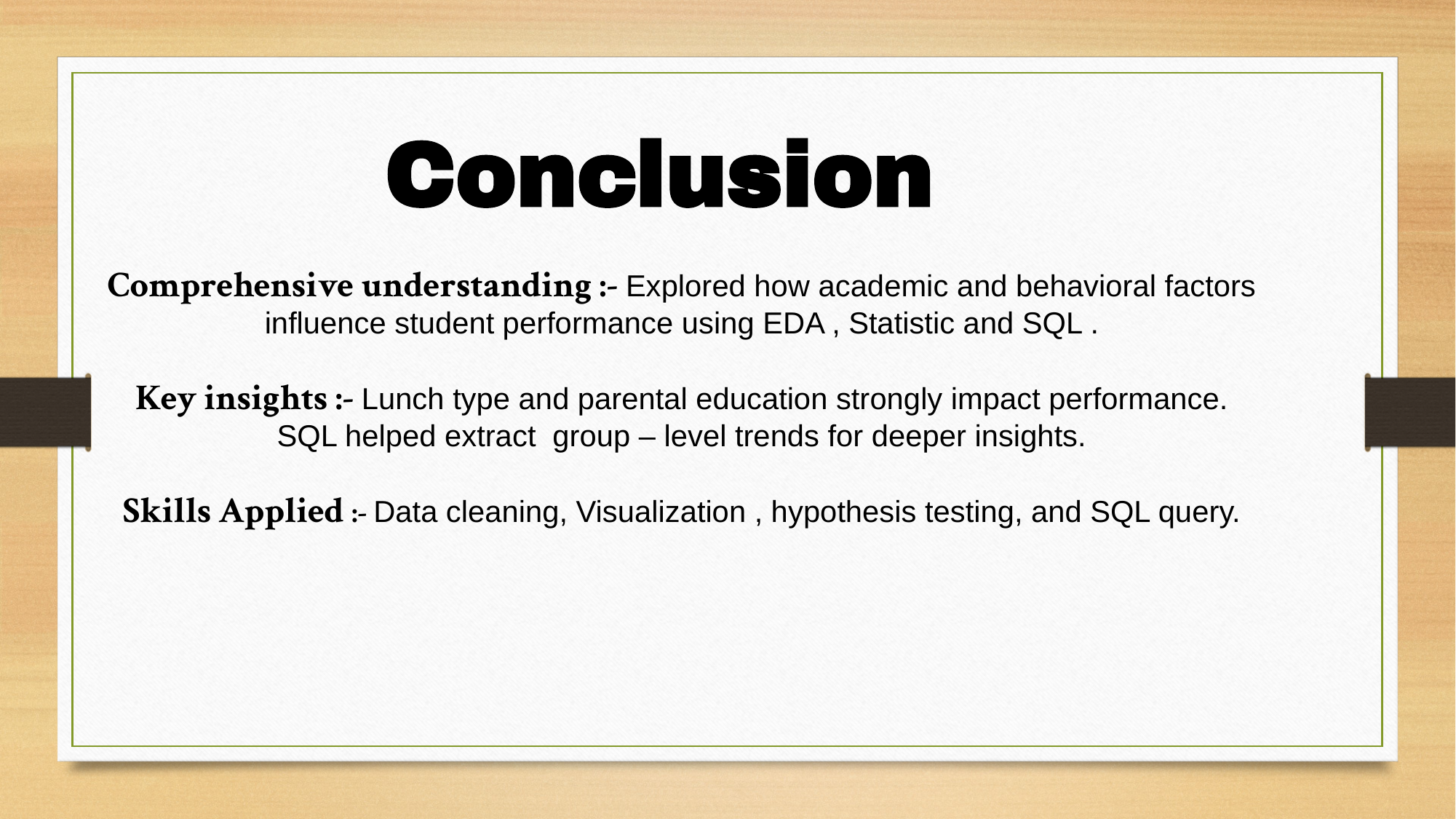

Conclusion
Comprehensive understanding :- Explored how academic and behavioral factors influence student performance using EDA , Statistic and SQL .

Key insights :- Lunch type and parental education strongly impact performance.
SQL helped extract  group – level trends for deeper insights.

Skills Applied :- Data cleaning, Visualization , hypothesis testing, and SQL query.